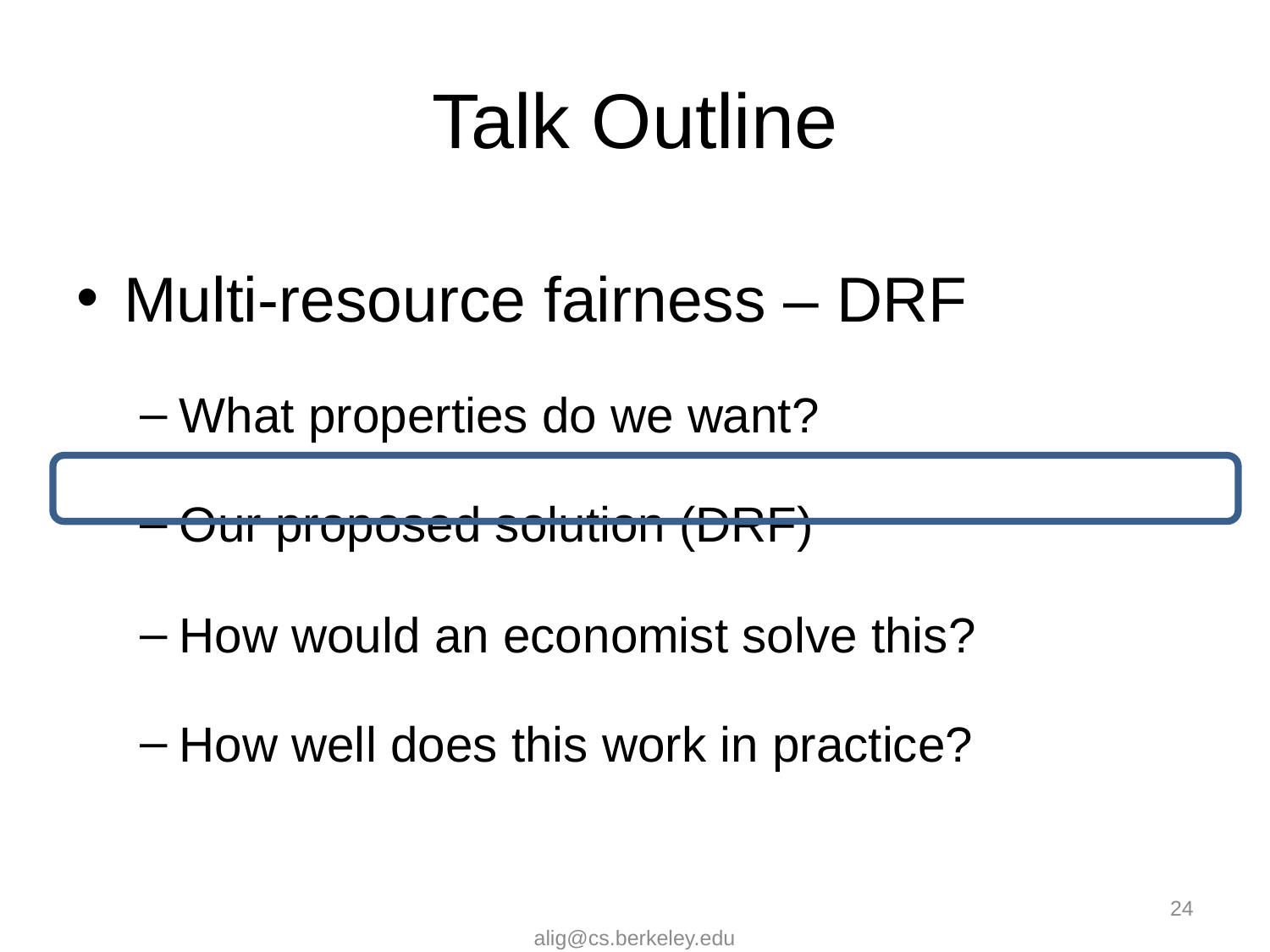

# Talk Outline

Multi-resource fairness – DRF

What properties do we want?

Our proposed solution (DRF)

How would an economist solve this?

How well does this work in practice?

24
alig@cs.berkeley.edu